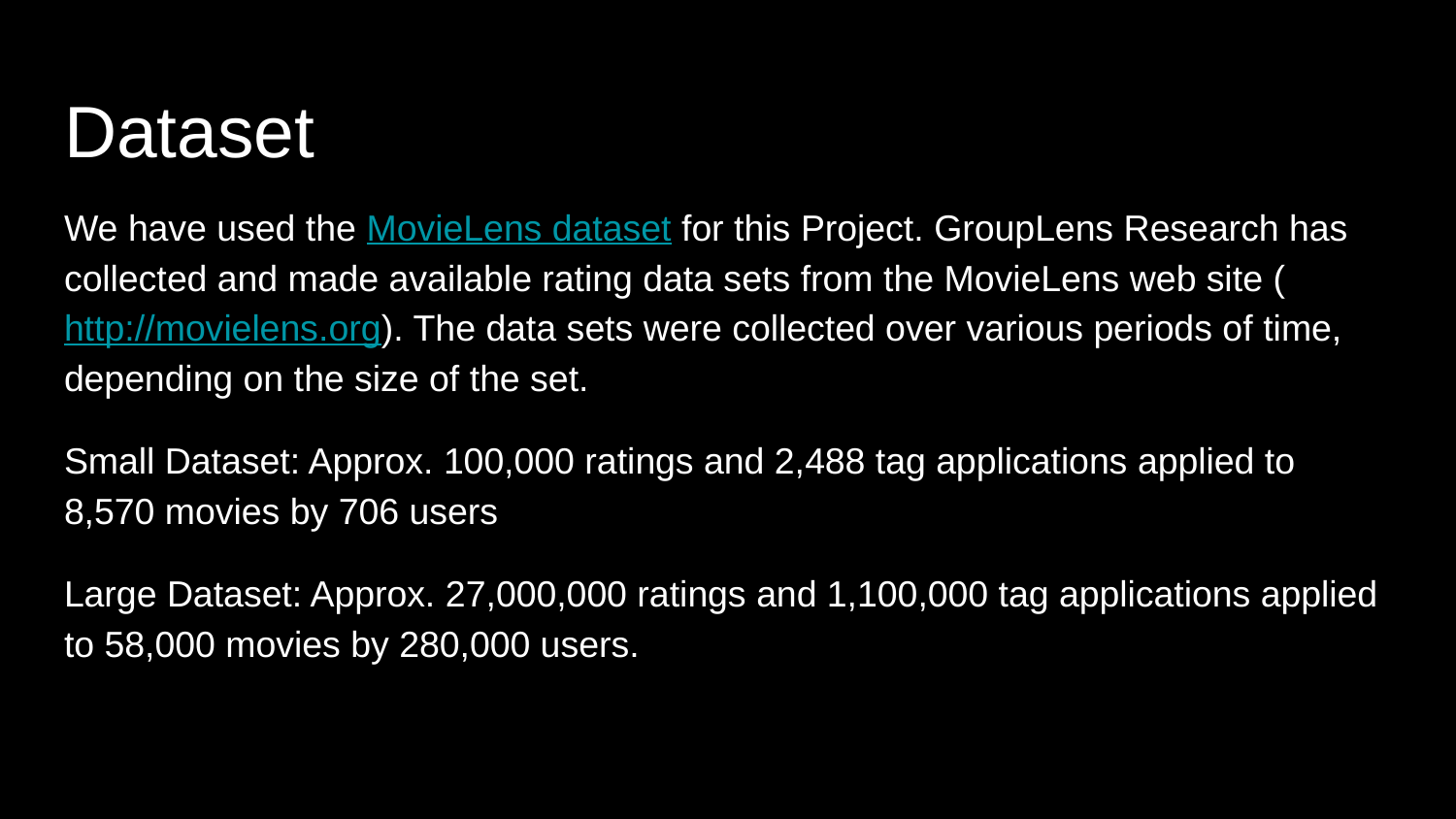

# Dataset
We have used the MovieLens dataset for this Project. GroupLens Research has collected and made available rating data sets from the MovieLens web site (http://movielens.org). The data sets were collected over various periods of time, depending on the size of the set.
Small Dataset: Approx. 100,000 ratings and 2,488 tag applications applied to 8,570 movies by 706 users
Large Dataset: Approx. 27,000,000 ratings and 1,100,000 tag applications applied to 58,000 movies by 280,000 users.